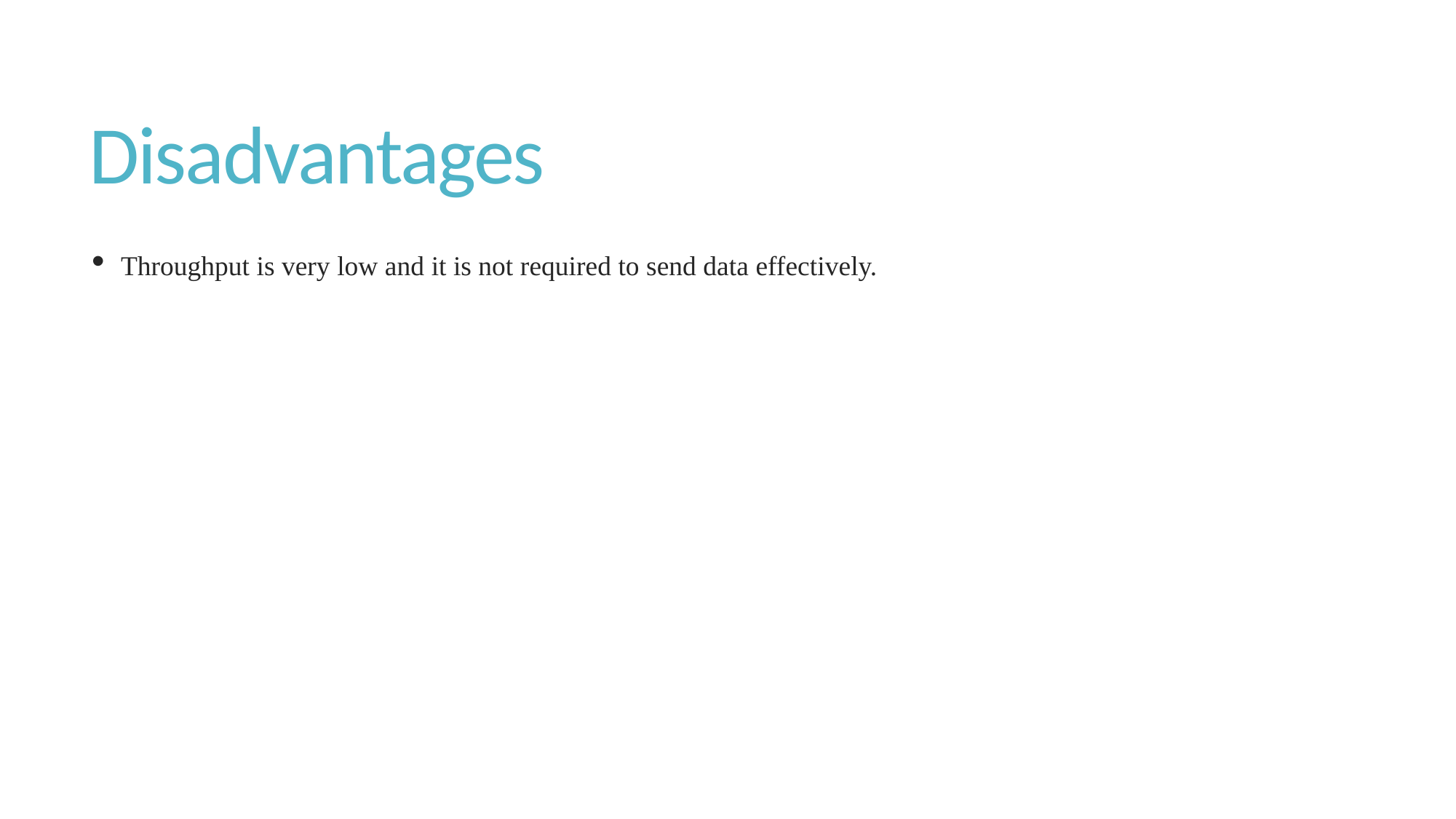

# Disadvantages
  Throughput is very low and it is not required to send data effectively.